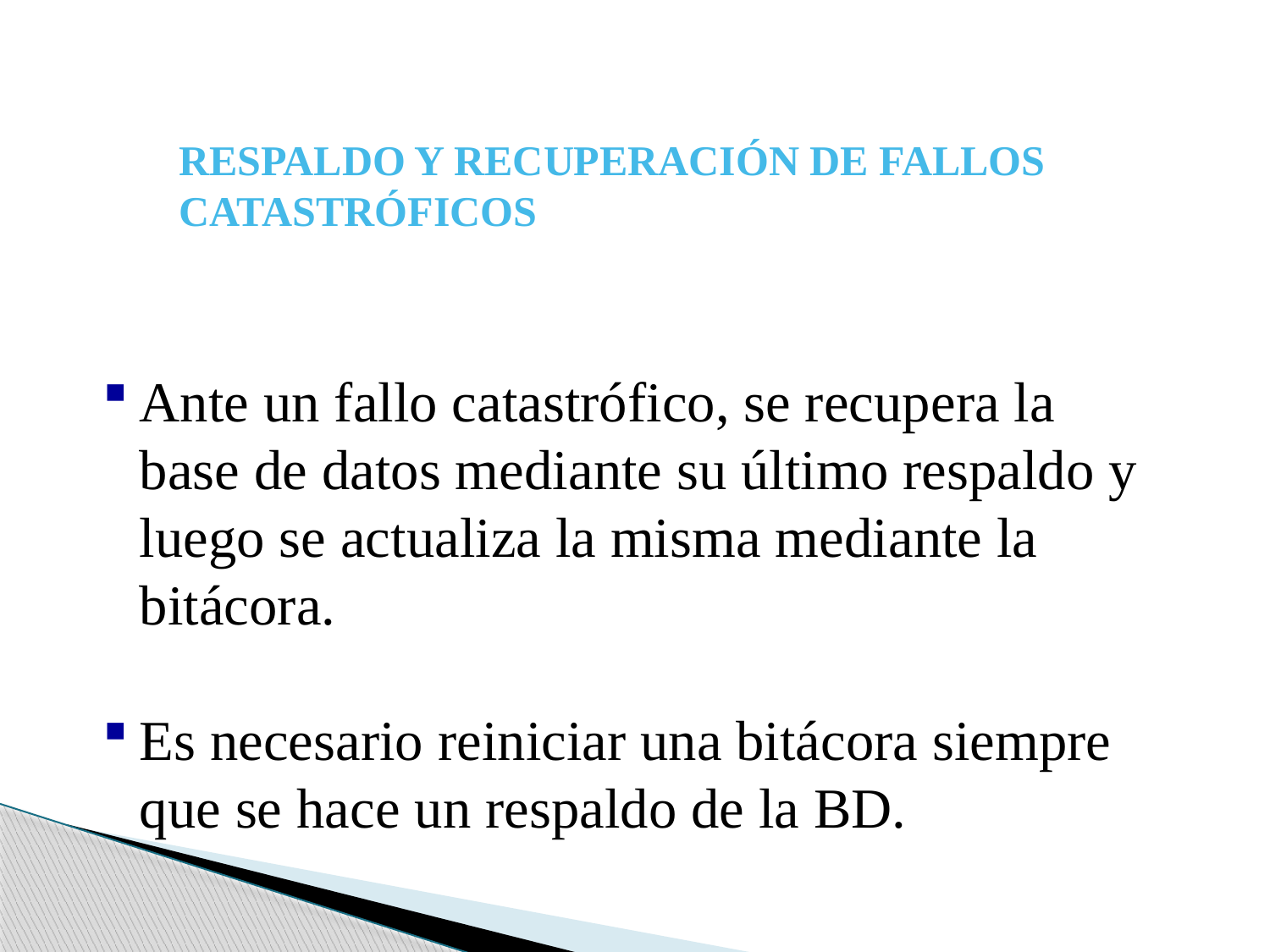

RESPALDO Y RECUPERACIÓN DE FALLOS
CATASTRÓFICOS
Ante un fallo catastrófico, se recupera la base de datos mediante su último respaldo y luego se actualiza la misma mediante la bitácora.

Es necesario reiniciar una bitácora siempre que se hace un respaldo de la BD.